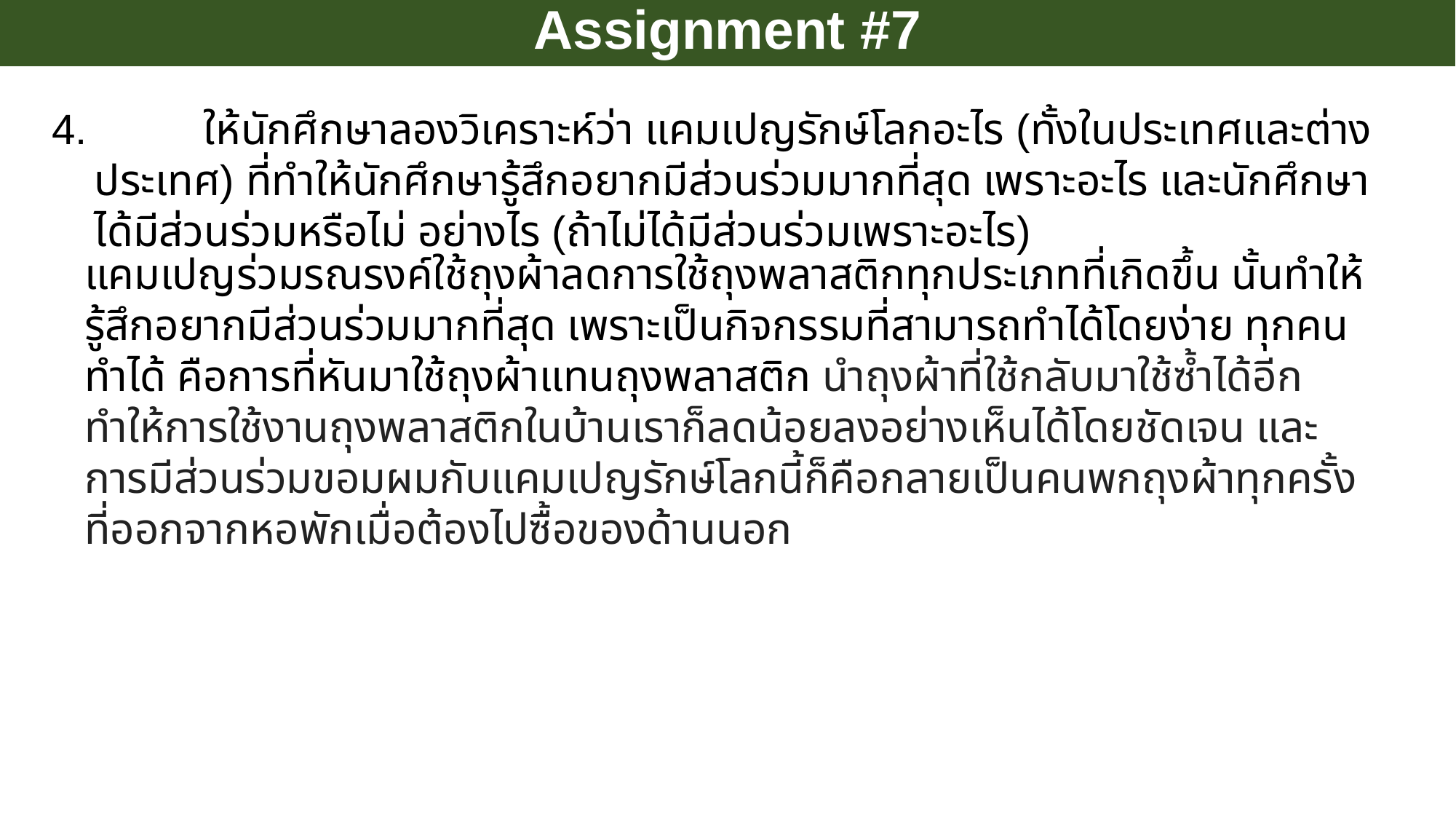

Assignment #7
4. 	ให้นักศึกษาลองวิเคราะห์ว่า แคมเปญรักษ์โลกอะไร (ทั้งในประเทศและต่างประเทศ) ที่ทำให้นักศึกษารู้สึกอยากมีส่วนร่วมมากที่สุด เพราะอะไร และนักศึกษาได้มีส่วนร่วมหรือไม่ อย่างไร (ถ้าไม่ได้มีส่วนร่วมเพราะอะไร)
แคมเปญร่วมรณรงค์ใช้ถุงผ้าลดการใช้ถุงพลาสติกทุกประเภทที่เกิดขึ้น นั้นทำให้รู้สึกอยากมีส่วนร่วมมากที่สุด เพราะเป็นกิจกรรมที่สามารถทำได้โดยง่าย ทุกคนทำได้ คือการที่หันมาใช้ถุงผ้าแทนถุงพลาสติก นำถุงผ้าที่ใช้กลับมาใช้ซ้ำได้อีก ทำให้การใช้งานถุงพลาสติกในบ้านเราก็ลดน้อยลงอย่างเห็นได้โดยชัดเจน และการมีส่วนร่วมขอมผมกับแคมเปญรักษ์โลกนี้ก็คือกลายเป็นคนพกถุงผ้าทุกครั้งที่ออกจากหอพักเมื่อต้องไปซื้อของด้านนอก